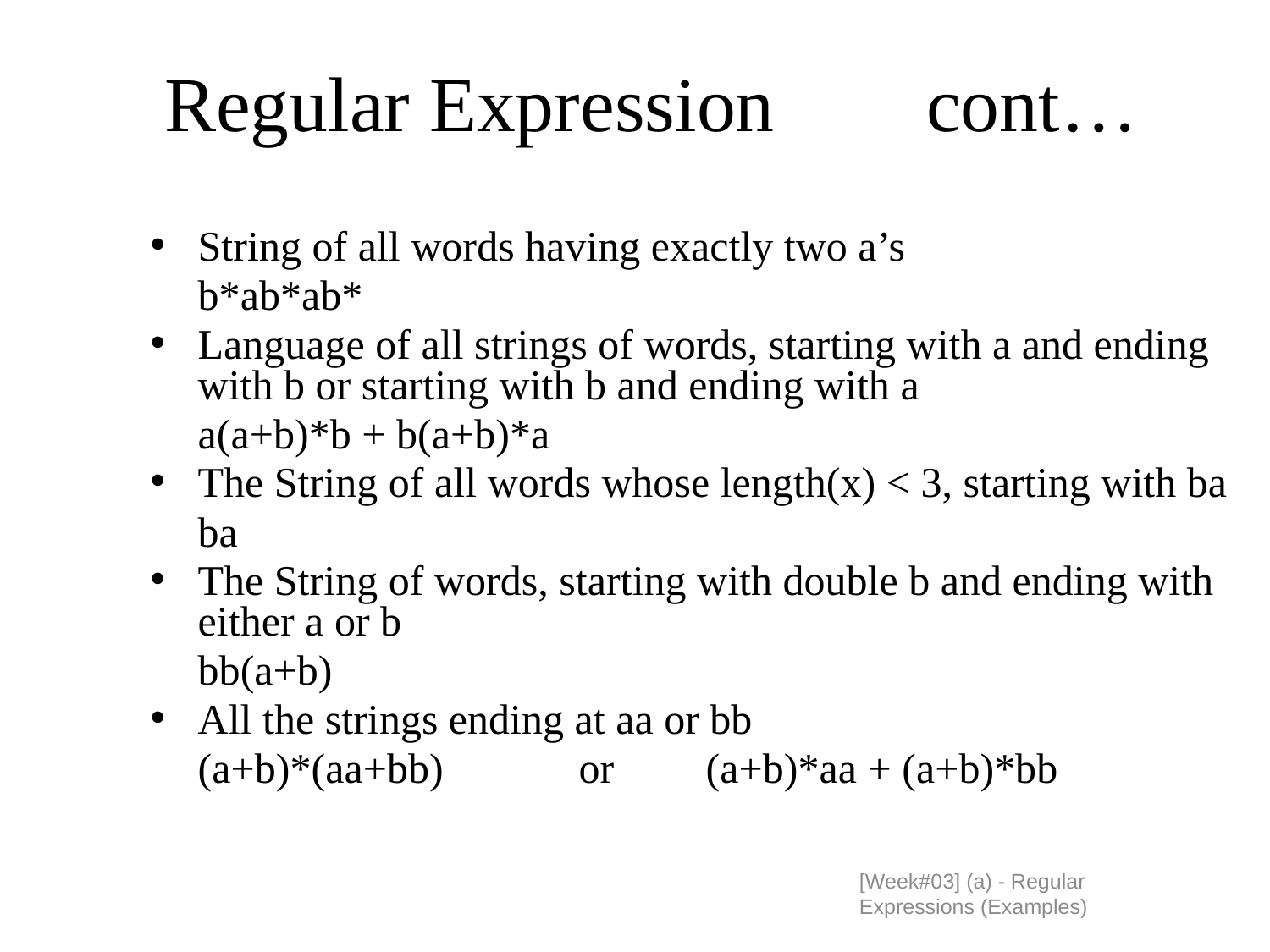

# Regular Expression		cont…
String of all words having exactly two a’s
	b*ab*ab*
Language of all strings of words, starting with a and ending with b or starting with b and ending with a
	a(a+b)*b + b(a+b)*a
The String of all words whose length(x) < 3, starting with ba
	ba
The String of words, starting with double b and ending with either a or b
	bb(a+b)
All the strings ending at aa or bb
	(a+b)*(aa+bb)		or	(a+b)*aa + (a+b)*bb

[Week#03] (a) - Regular Expressions (Examples)